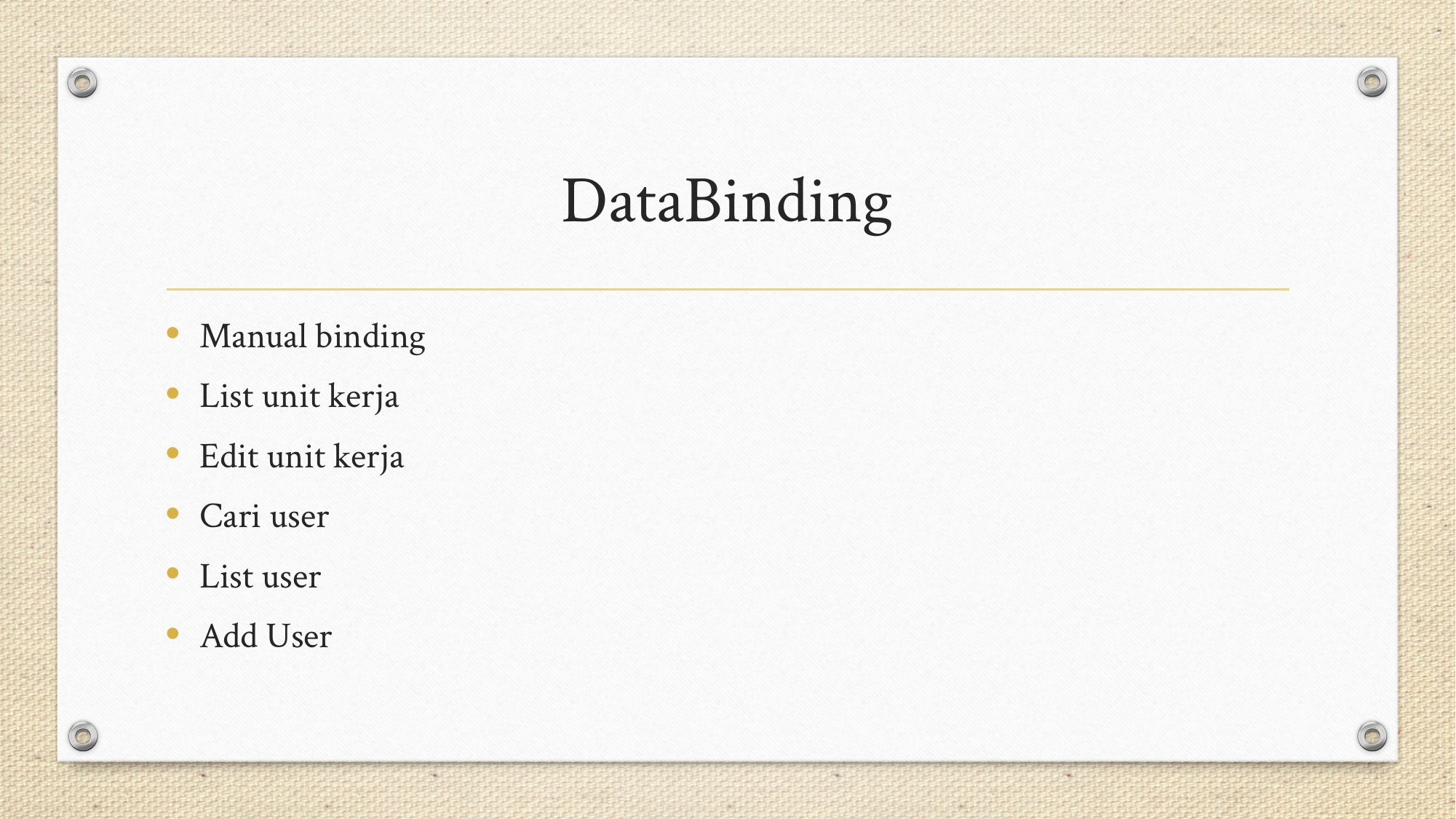

# DataBinding
Manual binding
List unit kerja
Edit unit kerja
Cari user
List user
Add User